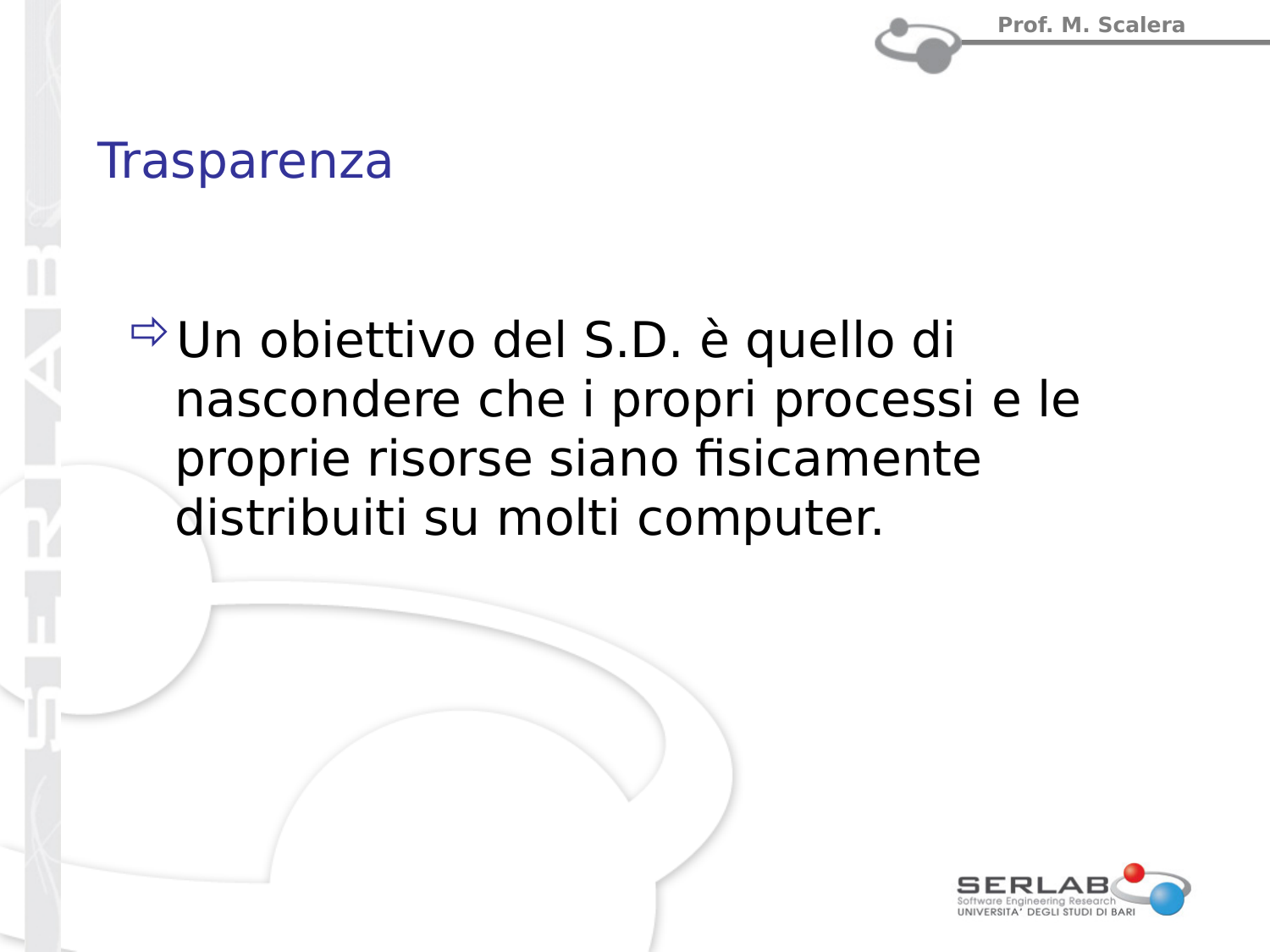

# Trasparenza

Un obiettivo del S.D. è quello di nascondere che i propri processi e le proprie risorse siano fisicamente distribuiti su molti computer.